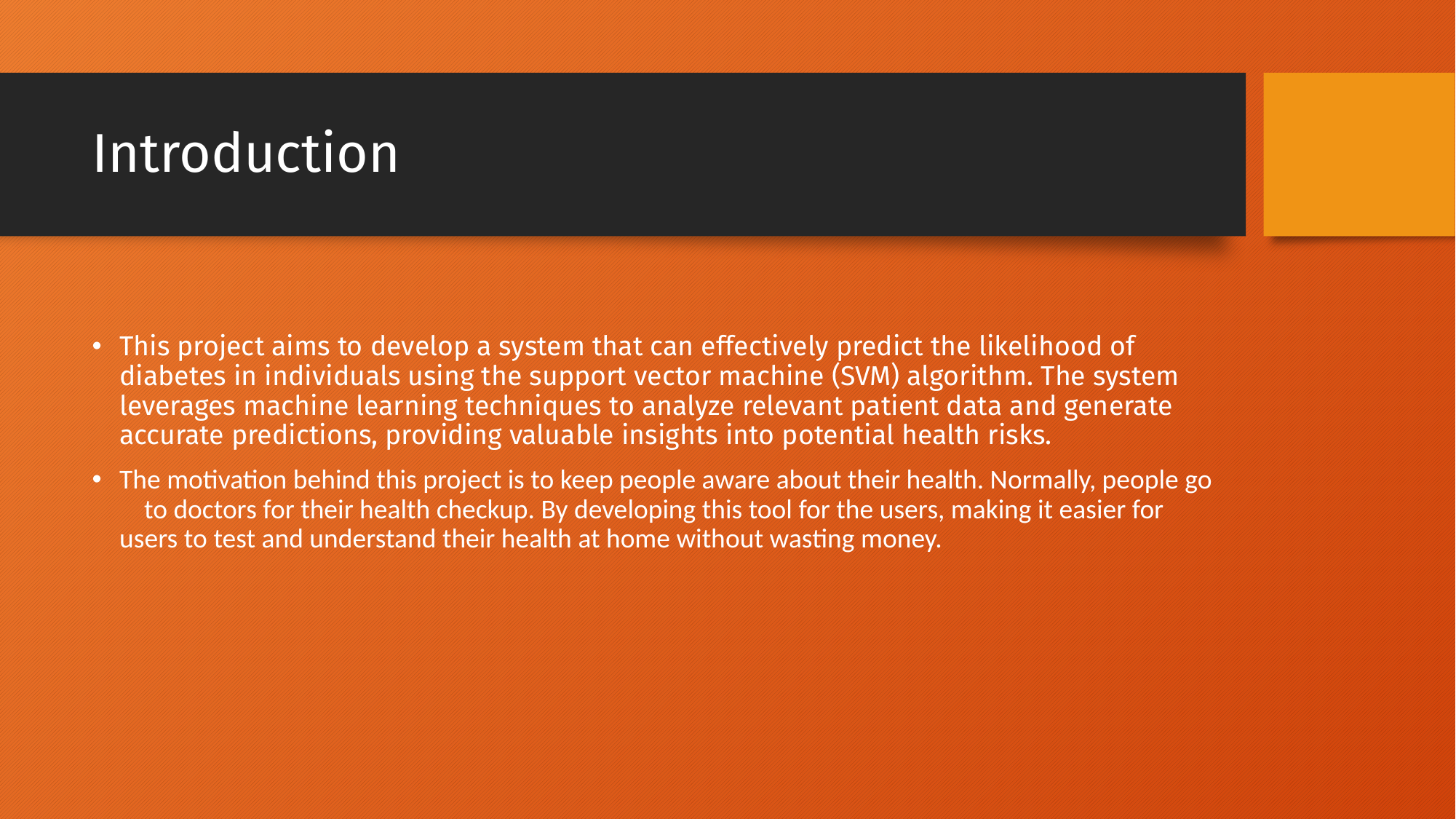

# Introduction

This project aims to develop a system that can effectively predict the likelihood of diabetes in individuals using the support vector machine (SVM) algorithm. The system leverages machine learning techniques to analyze relevant patient data and generate accurate predictions, providing valuable insights into potential health risks.
The motivation behind this project is to keep people aware about their health. Normally, people go     to doctors for their health checkup. By developing this tool for the users, making it easier for users to test and understand their health at home without wasting money.